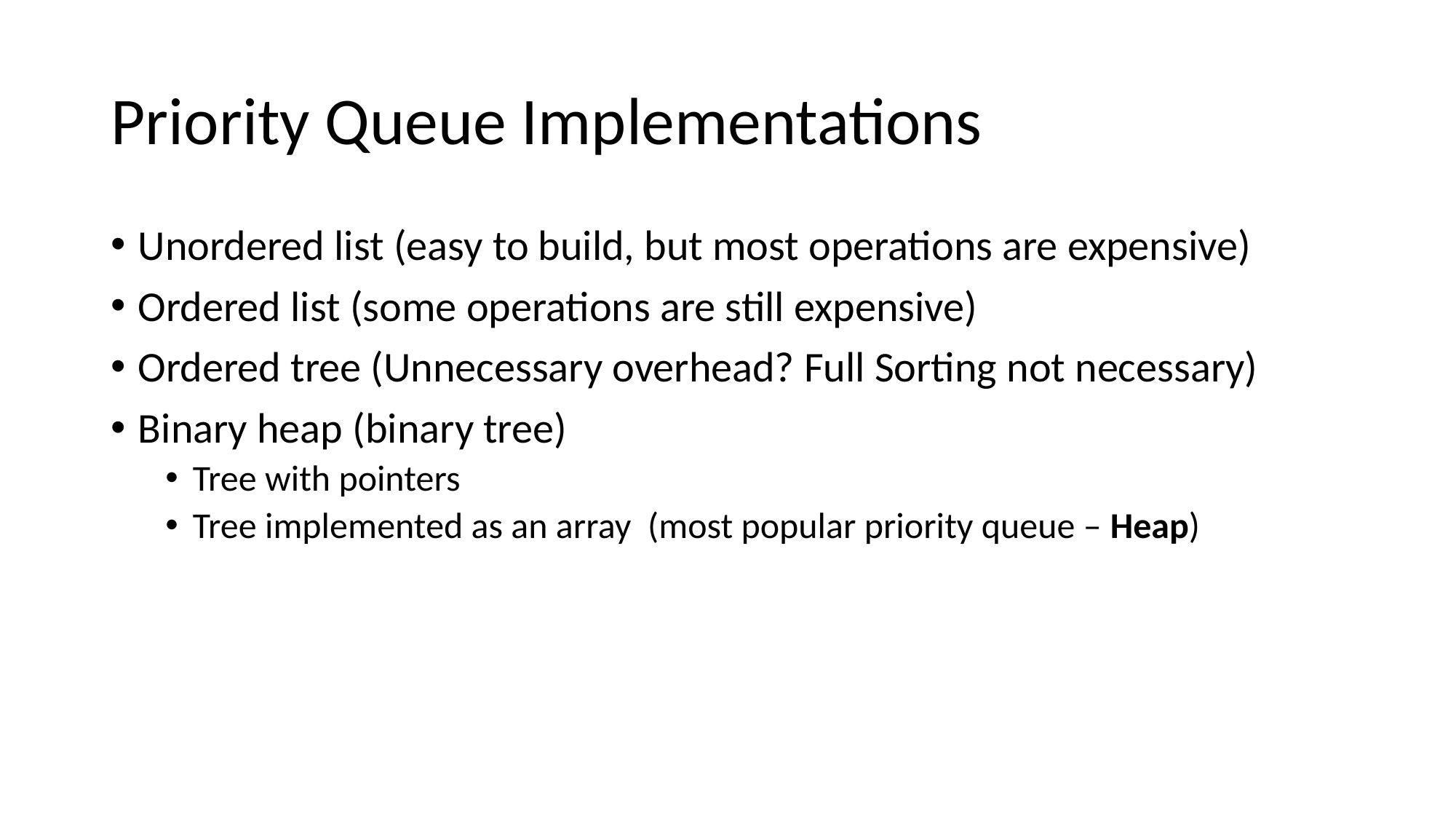

# Priority Queue Implementations
Unordered list (easy to build, but most operations are expensive)
Ordered list (some operations are still expensive)
Ordered tree (Unnecessary overhead? Full Sorting not necessary)
Binary heap (binary tree)
Tree with pointers
Tree implemented as an array  (most popular priority queue – Heap)